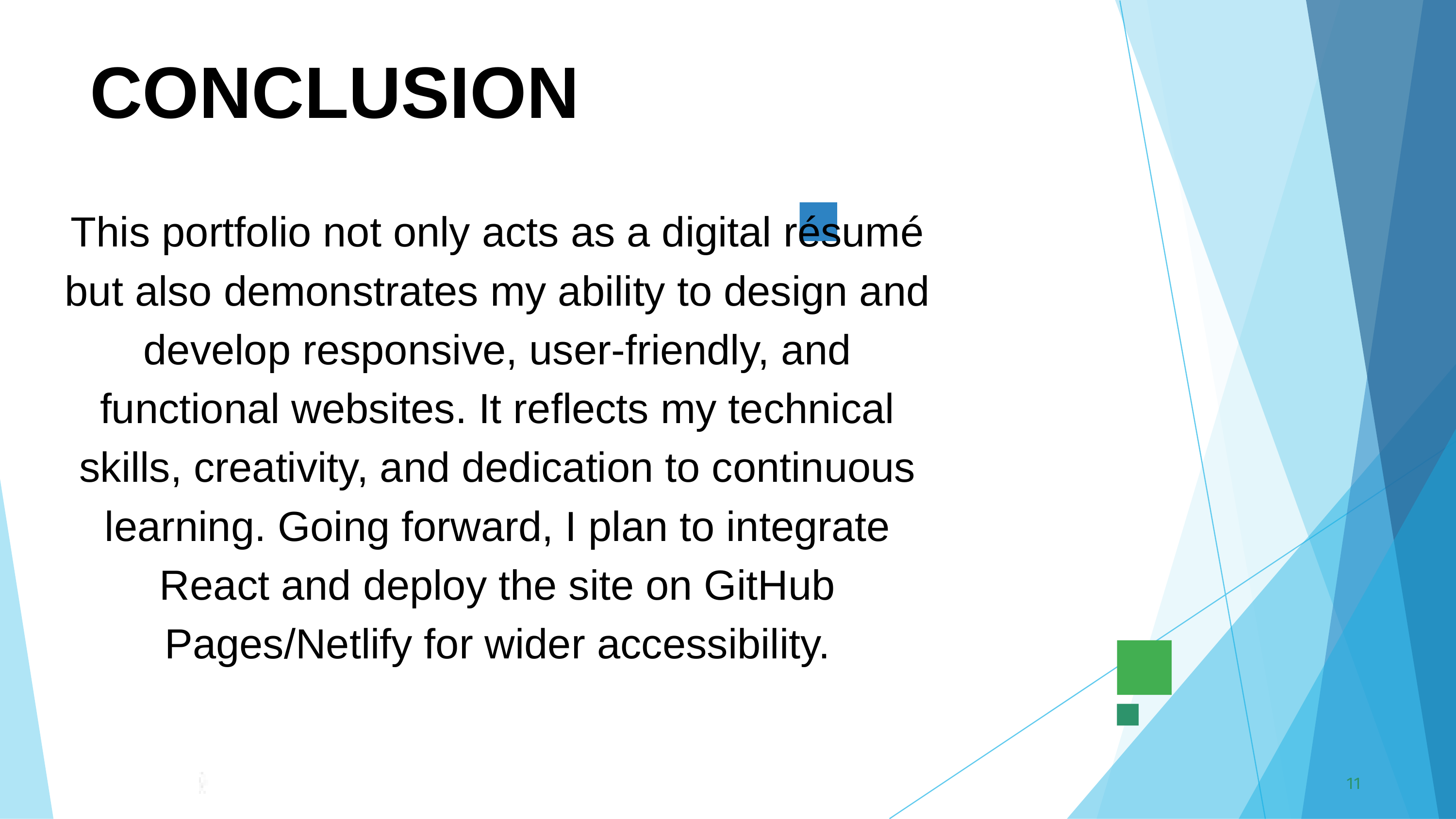

CONCLUSION
This portfolio not only acts as a digital résumé but also demonstrates my ability to design and develop responsive, user-friendly, and functional websites. It reflects my technical skills, creativity, and dedication to continuous learning. Going forward, I plan to integrate React and deploy the site on GitHub Pages/Netlify for wider accessibility.

11